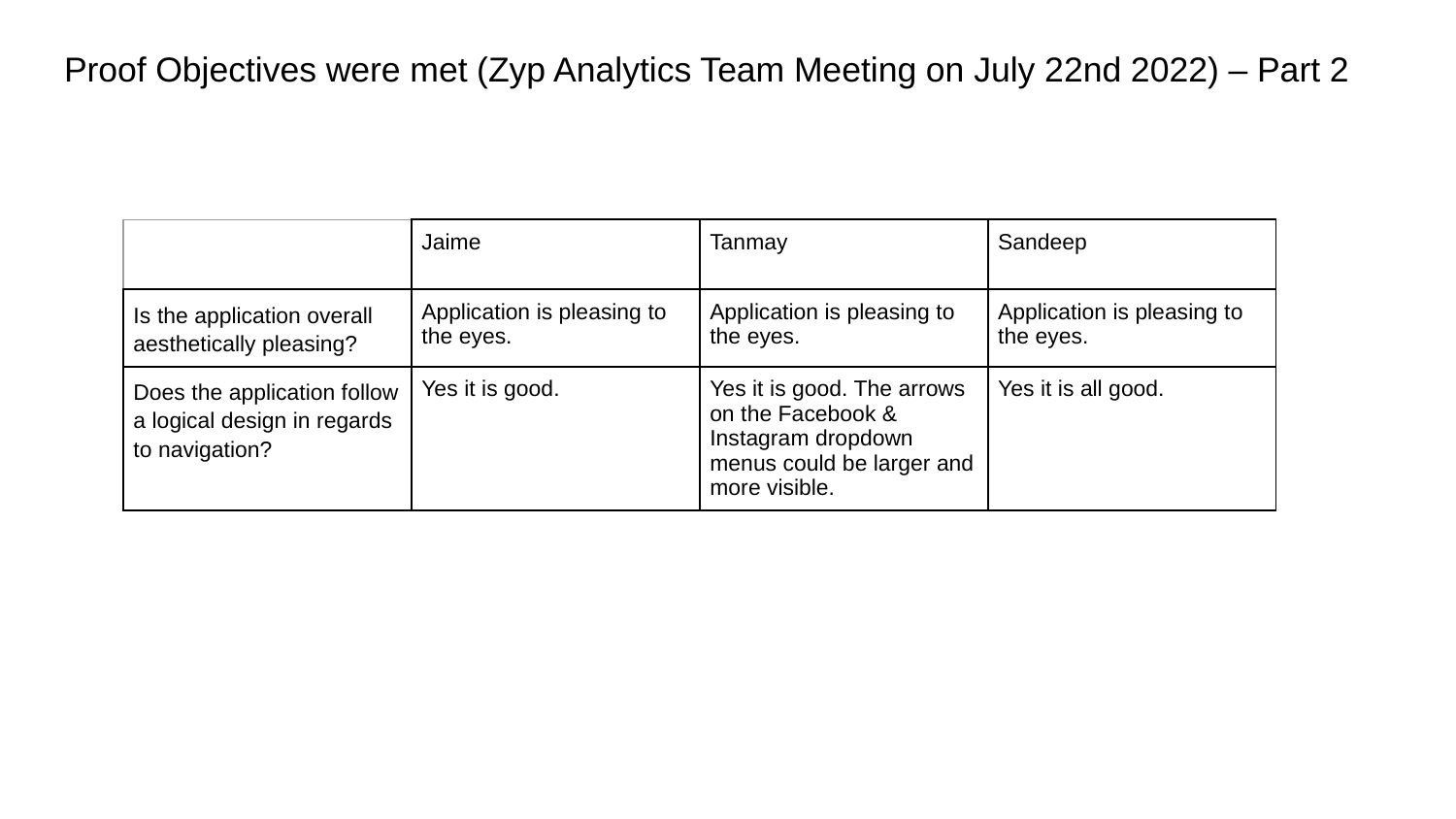

# Proof Objectives were met (Zyp Analytics Team Meeting on July 22nd 2022) – Part 2
|  | Jaime | Tanmay | Sandeep |
| --- | --- | --- | --- |
| Is the application overall aesthetically pleasing? | Application is pleasing to the eyes. | Application is pleasing to the eyes. | Application is pleasing to the eyes. |
| Does the application follow a logical design in regards to navigation? | Yes it is good. | Yes it is good. The arrows on the Facebook & Instagram dropdown menus could be larger and more visible. | Yes it is all good. |